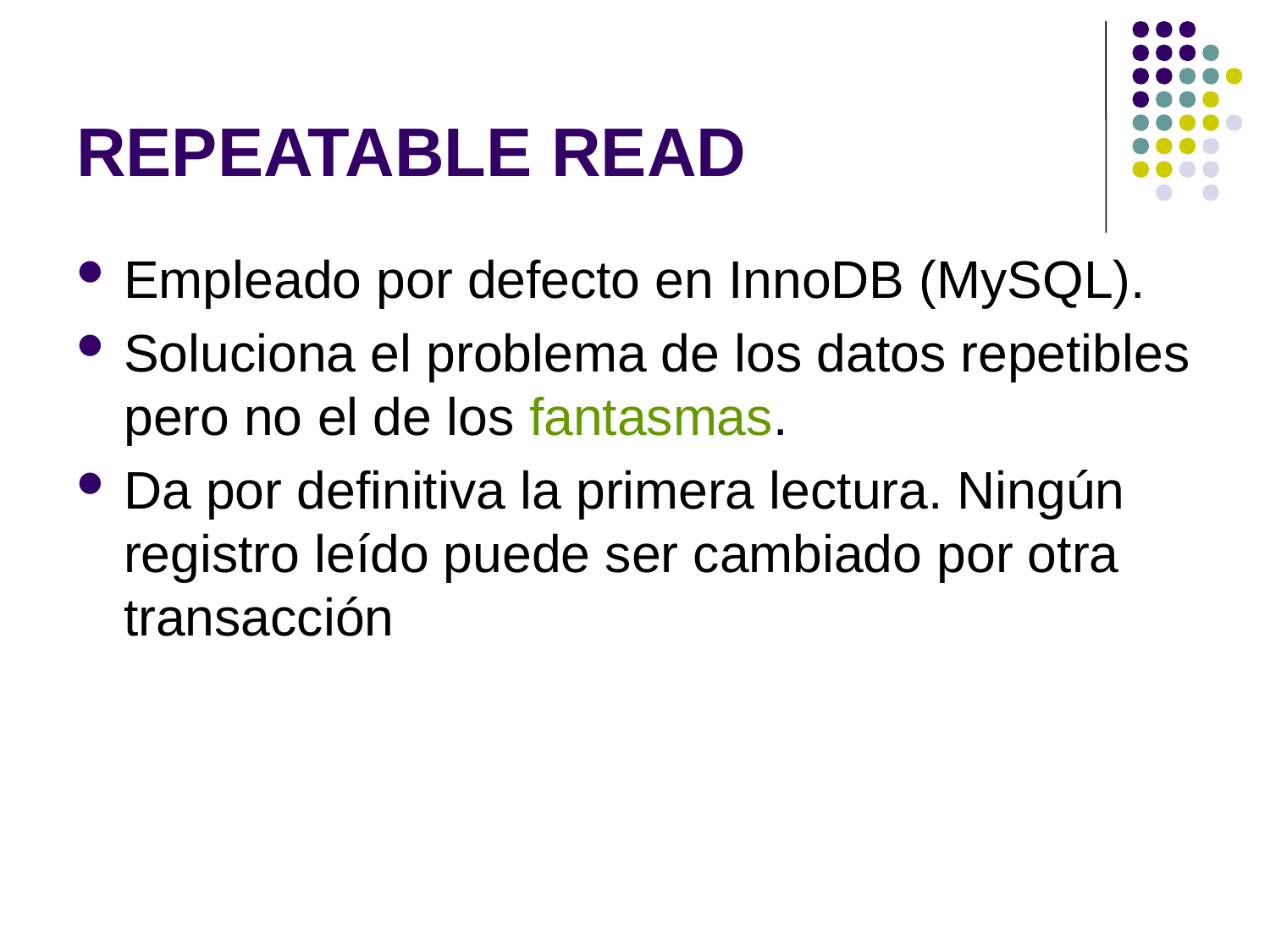

# REPEATABLE READ
Empleado por defecto en InnoDB (MySQL).
Soluciona el problema de los datos repetibles pero no el de los fantasmas.
Da por definitiva la primera lectura. Ningún registro leído puede ser cambiado por otra transacción